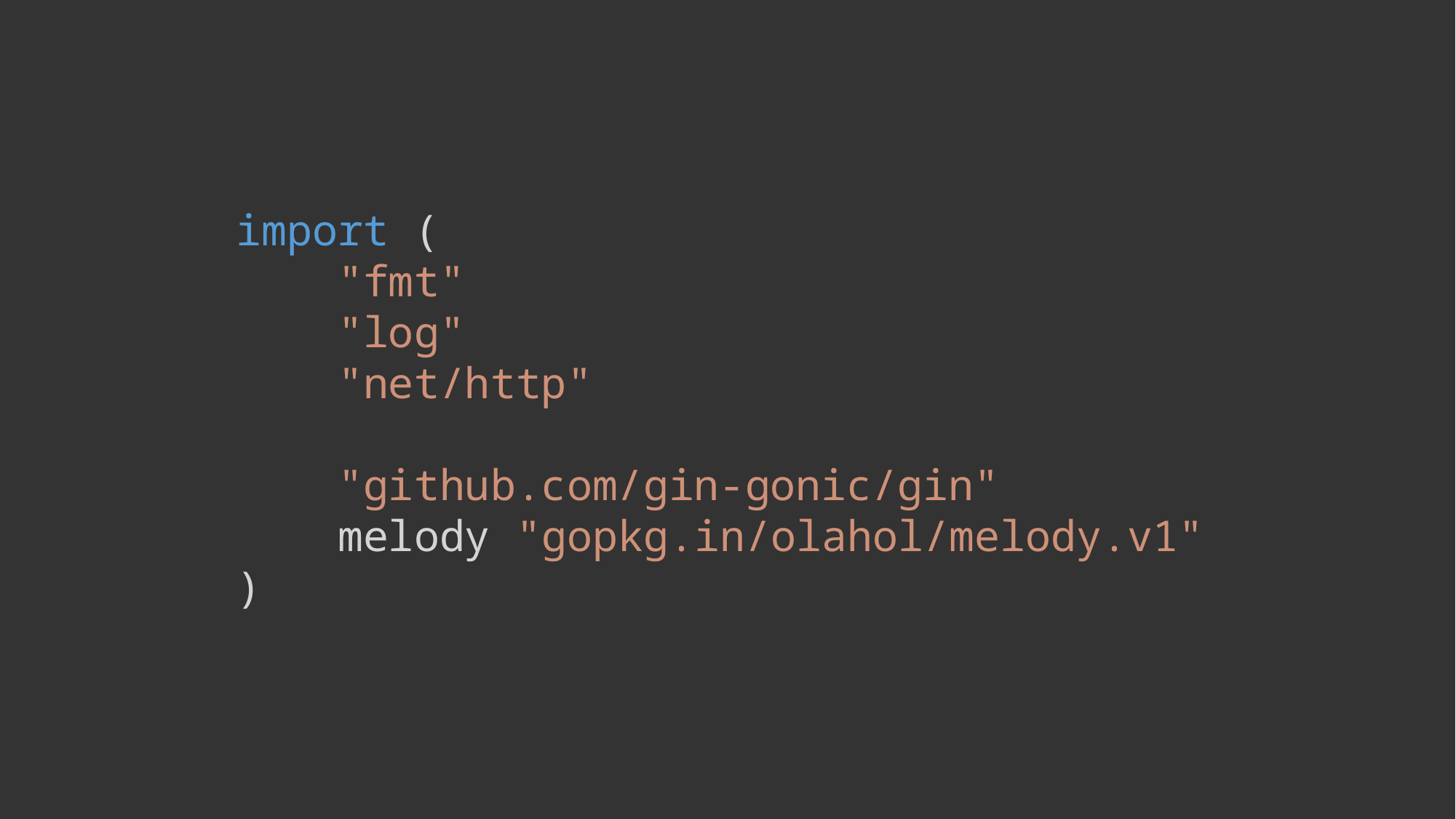

import (
    "fmt"
    "log"
    "net/http"
    "github.com/gin-gonic/gin"
    melody "gopkg.in/olahol/melody.v1"
)